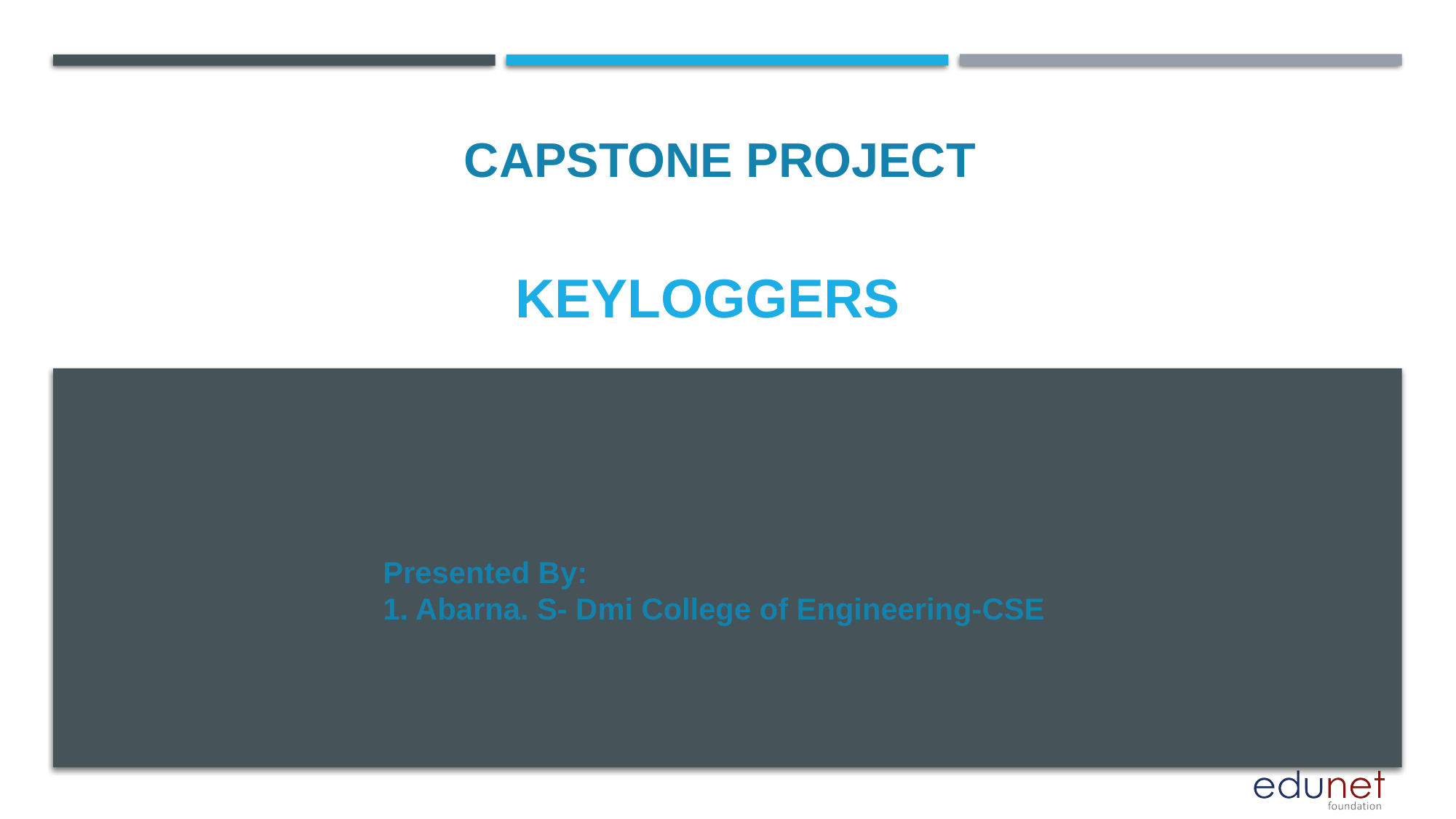

CAPSTONE PROJECT
# keyloggers
Presented By:
1. Abarna. S- Dmi College of Engineering-CSE